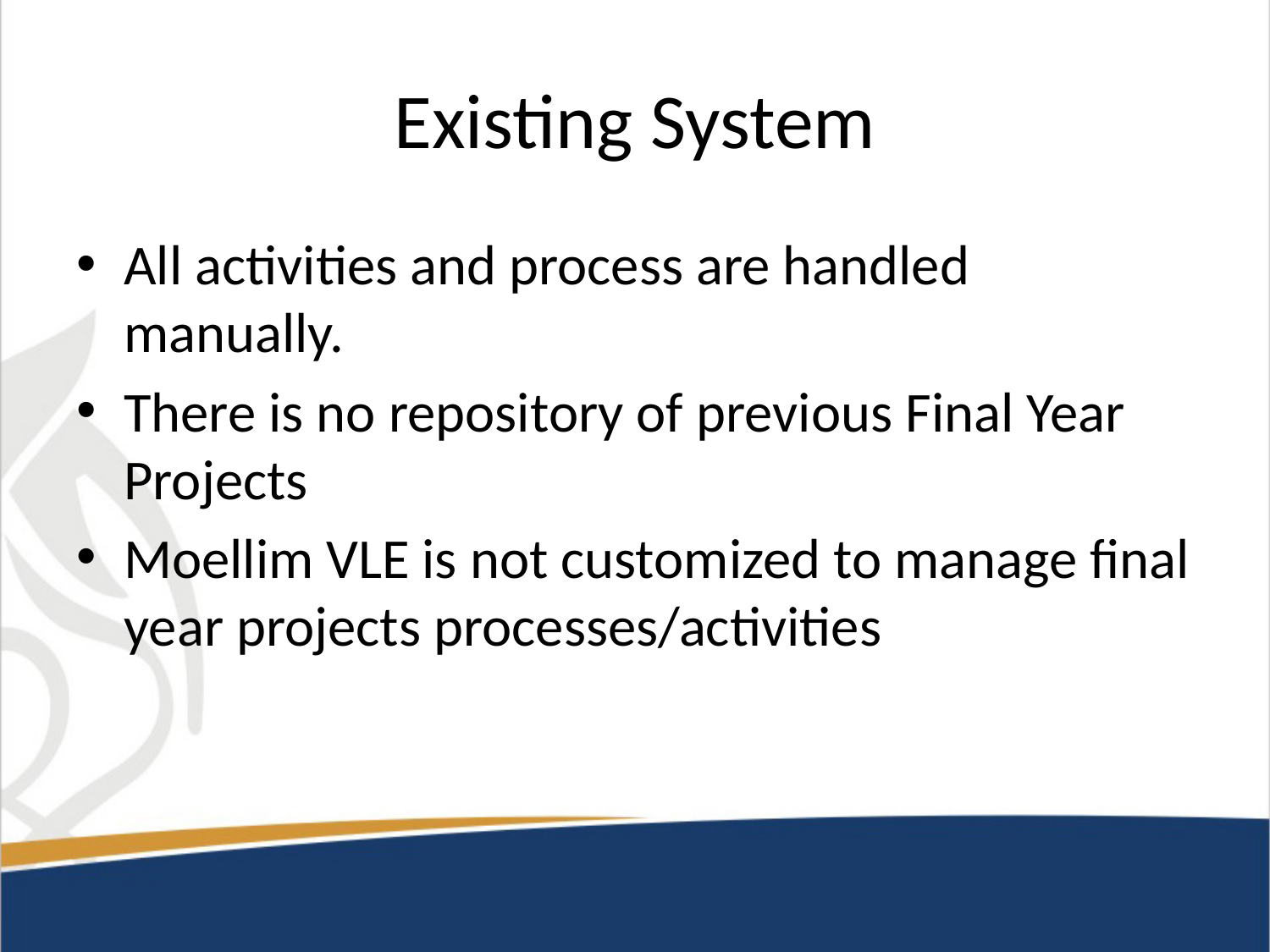

# Existing System
All activities and process are handled manually.
There is no repository of previous Final Year Projects
Moellim VLE is not customized to manage final year projects processes/activities